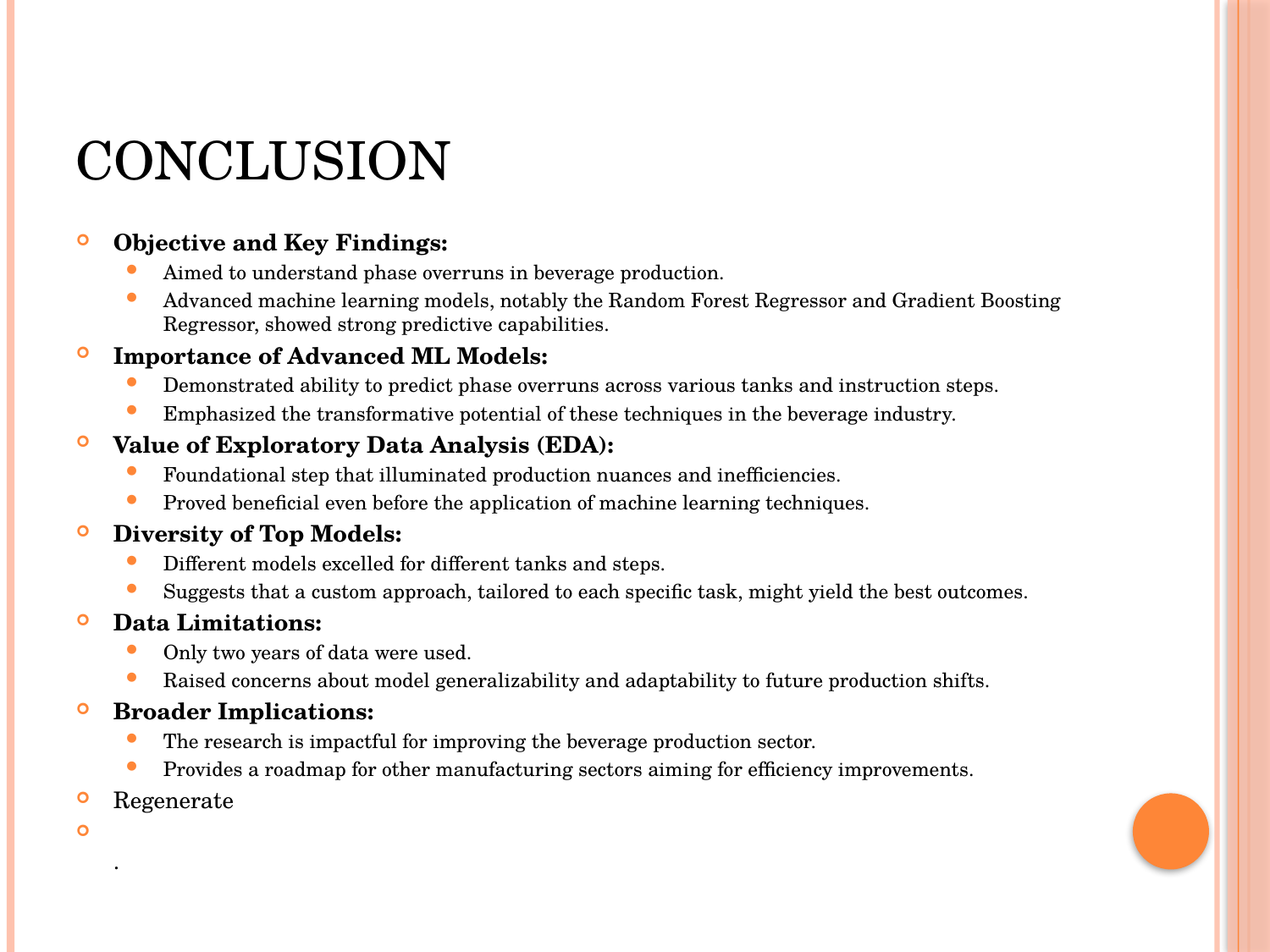

# Conclusion
Objective and Key Findings:
Aimed to understand phase overruns in beverage production.
Advanced machine learning models, notably the Random Forest Regressor and Gradient Boosting Regressor, showed strong predictive capabilities.
Importance of Advanced ML Models:
Demonstrated ability to predict phase overruns across various tanks and instruction steps.
Emphasized the transformative potential of these techniques in the beverage industry.
Value of Exploratory Data Analysis (EDA):
Foundational step that illuminated production nuances and inefficiencies.
Proved beneficial even before the application of machine learning techniques.
Diversity of Top Models:
Different models excelled for different tanks and steps.
Suggests that a custom approach, tailored to each specific task, might yield the best outcomes.
Data Limitations:
Only two years of data were used.
Raised concerns about model generalizability and adaptability to future production shifts.
Broader Implications:
The research is impactful for improving the beverage production sector.
Provides a roadmap for other manufacturing sectors aiming for efficiency improvements.
Regenerate
.